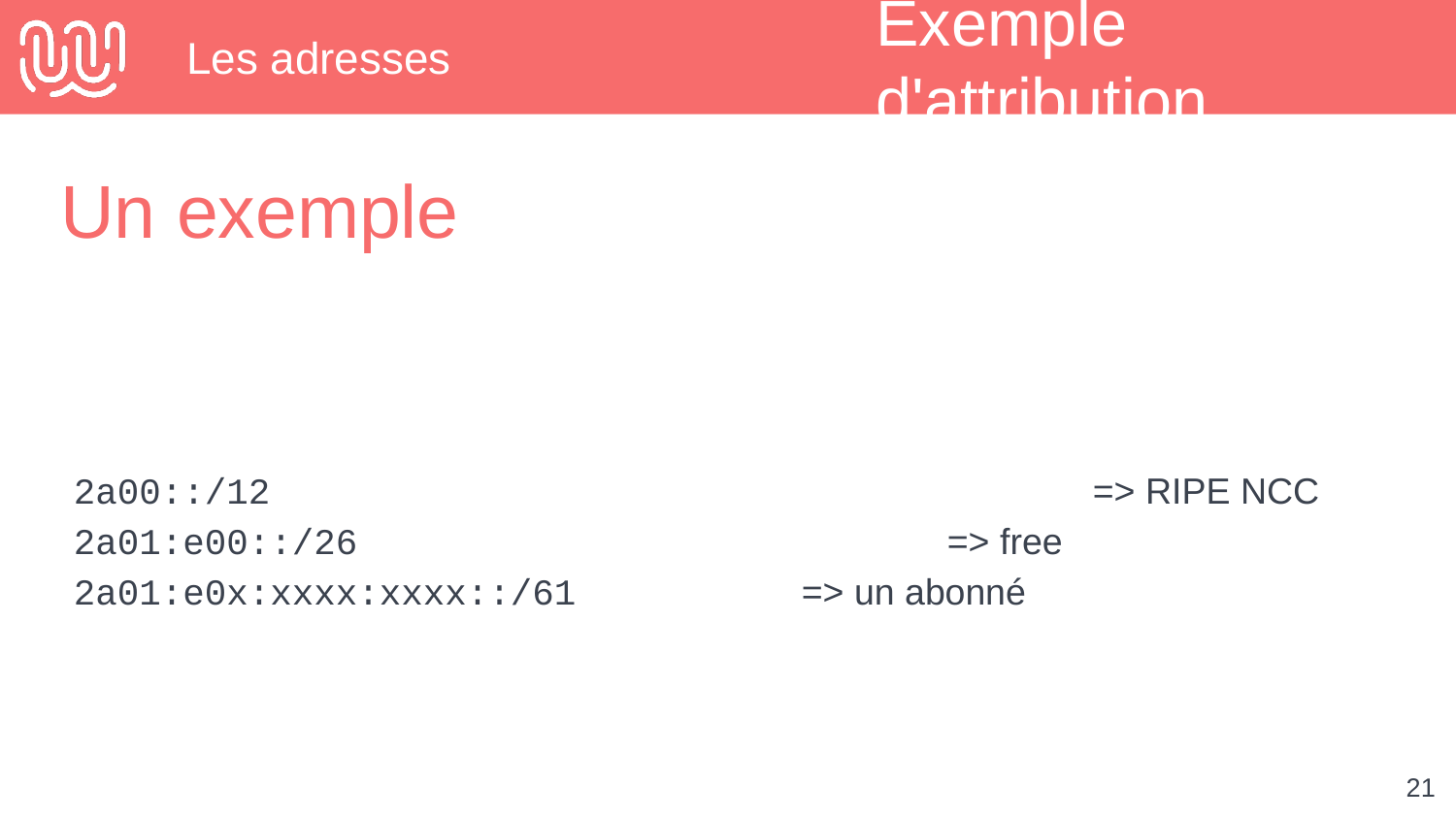

# Les adresses
Exemple d'attribution
Un exemple
2a00::/12						=> RIPE NCC
2a01:e00::/26					=> free
2a01:e0x:xxxx:xxxx::/61		=> un abonné
21